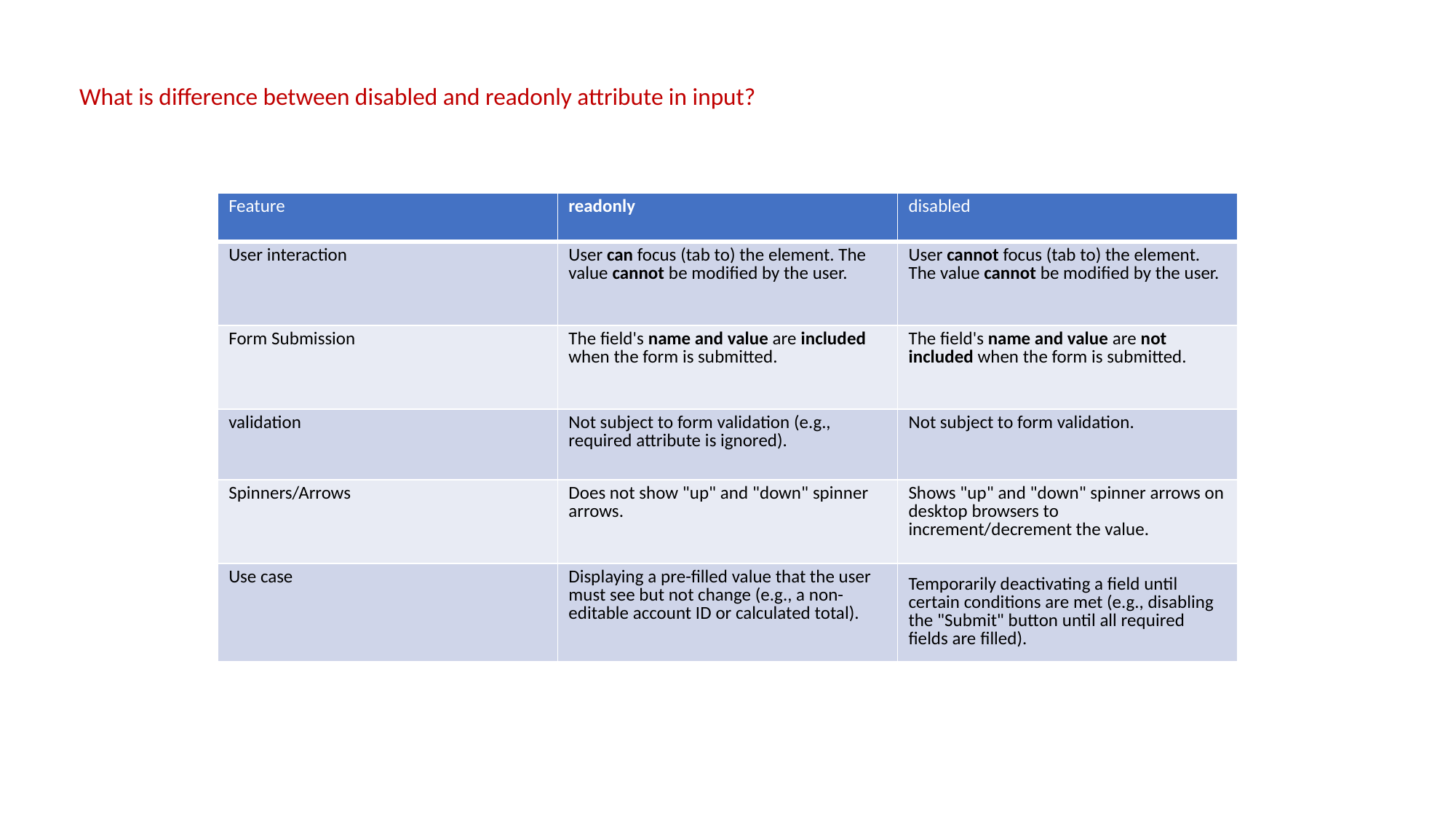

What is difference between disabled and readonly attribute in input?
| Feature | readonly | disabled |
| --- | --- | --- |
| User interaction | User can focus (tab to) the element. The value cannot be modified by the user. | User cannot focus (tab to) the element. The value cannot be modified by the user. |
| Form Submission | The field's name and value are included when the form is submitted. | The field's name and value are not included when the form is submitted. |
| validation | Not subject to form validation (e.g., required attribute is ignored). | Not subject to form validation. |
| Spinners/Arrows | Does not show "up" and "down" spinner arrows. | Shows "up" and "down" spinner arrows on desktop browsers to increment/decrement the value. |
| Use case | Displaying a pre-filled value that the user must see but not change (e.g., a non-editable account ID or calculated total). | Temporarily deactivating a field until certain conditions are met (e.g., disabling the "Submit" button until all required fields are filled). |